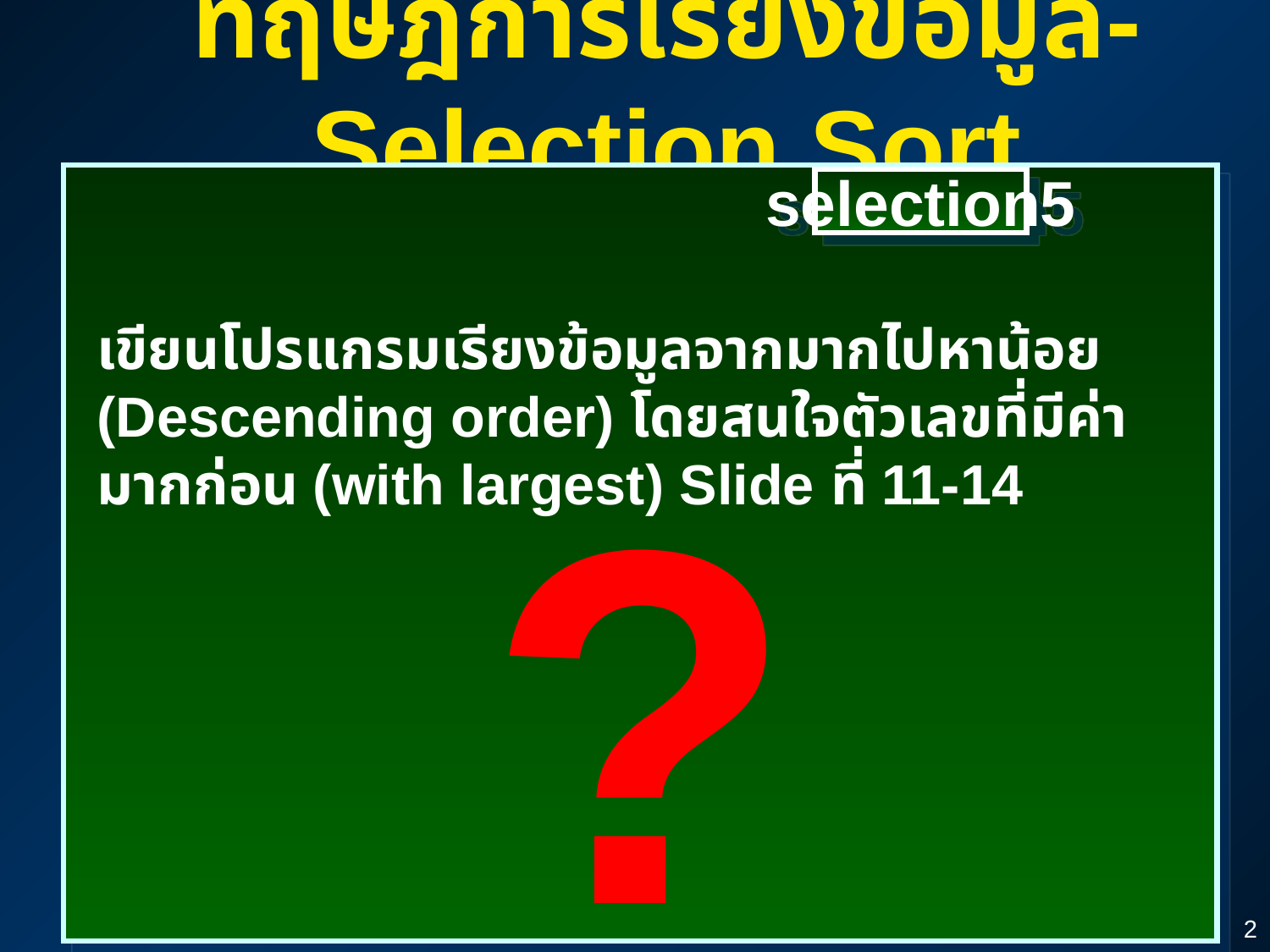

# ทฤษฎีการเรียงข้อมูล- Selection Sort

selection5

เขียนโปรแกรมเรียงข้อมูลจากมากไปหาน้อย (Descending order) โดยสนใจตัวเลขที่มีค่ามากก่อน (with largest) Slide ที่ 11-14

?
2